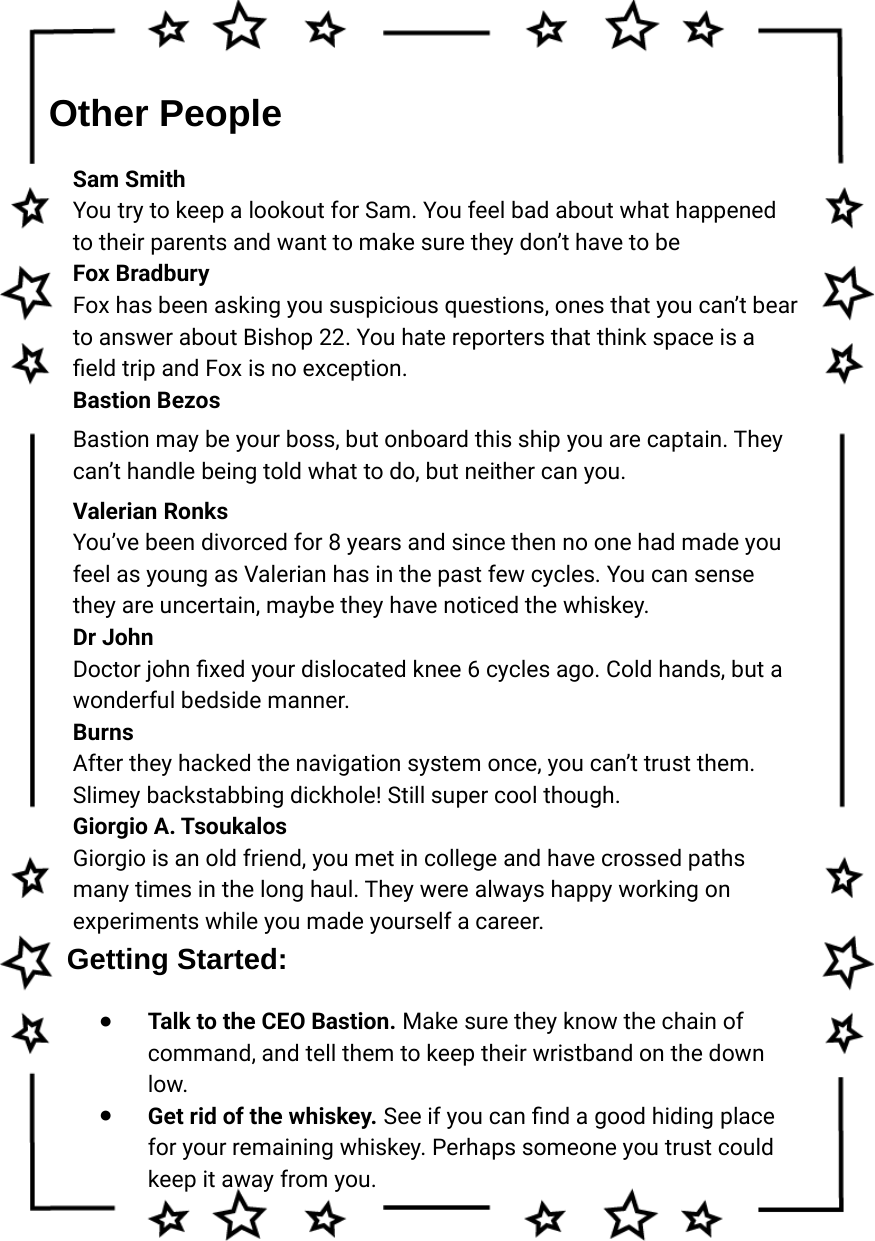

Other People
Sam Smith
You try to keep a lookout for Sam. You feel bad about what happened to their parents and want to make sure they don’t have to be
Fox Bradbury
Fox has been asking you suspicious questions, ones that you can’t bear to answer about Bishop 22. You hate reporters that think space is a field trip and Fox is no exception.
Bastion Bezos
Bastion may be your boss, but onboard this ship you are captain. They can’t handle being told what to do, but neither can you.
Valerian Ronks
You’ve been divorced for 8 years and since then no one had made you feel as young as Valerian has in the past few cycles. You can sense they are uncertain, maybe they have noticed the whiskey.
Dr John
Doctor john fixed your dislocated knee 6 cycles ago. Cold hands, but a wonderful bedside manner.
Burns
After they hacked the navigation system once, you can’t trust them. Slimey backstabbing dickhole! Still super cool though.
Giorgio A. Tsoukalos
Giorgio is an old friend, you met in college and have crossed paths many times in the long haul. They were always happy working on experiments while you made yourself a career.
Getting Started:
Talk to the CEO Bastion. Make sure they know the chain of command, and tell them to keep their wristband on the down low.
Get rid of the whiskey. See if you can find a good hiding place for your remaining whiskey. Perhaps someone you trust could keep it away from you.